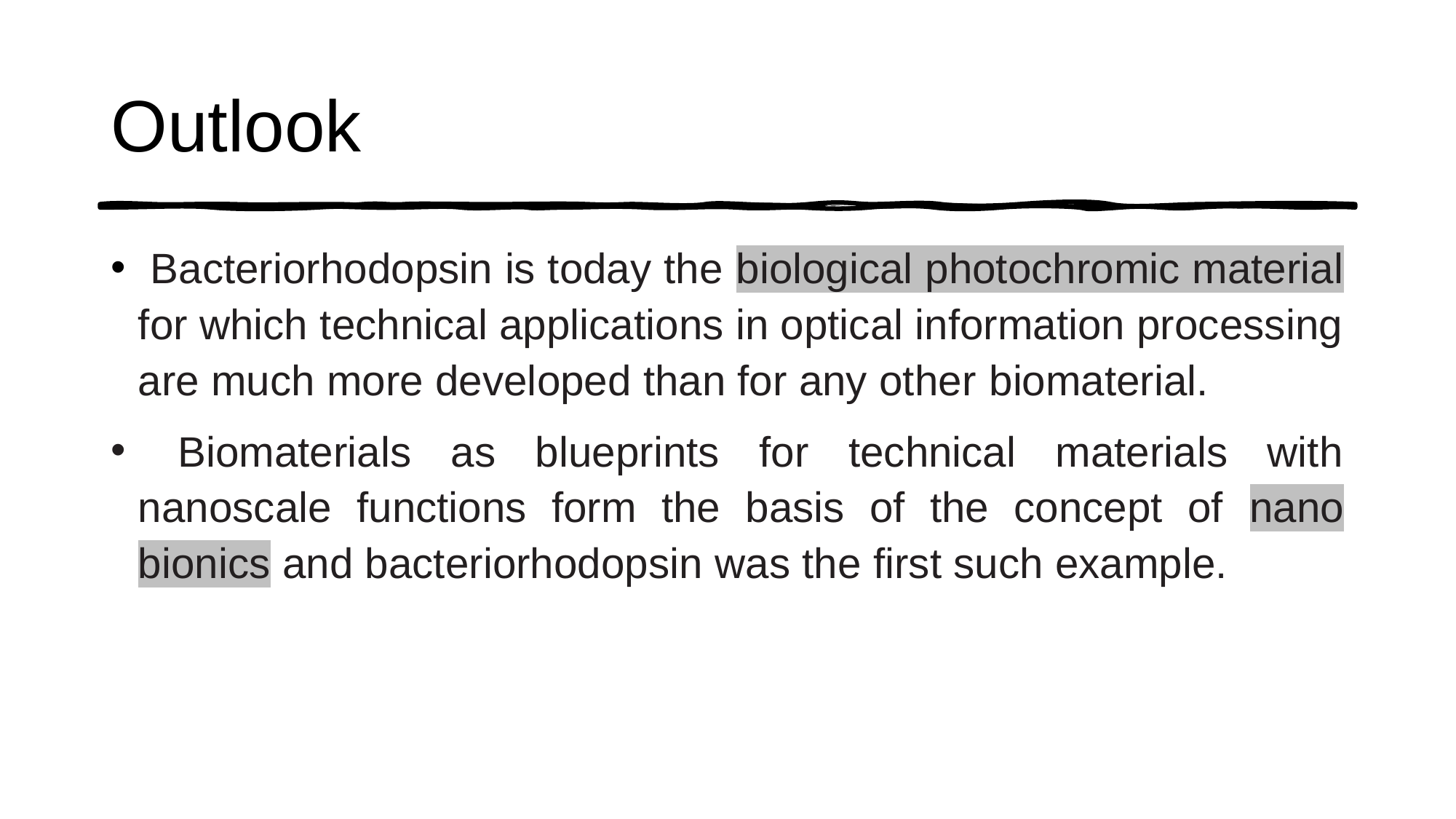

# Outlook
 Bacteriorhodopsin is today the biological photochromic material for which technical applications in optical information processing are much more developed than for any other biomaterial.
 Biomaterials as blueprints for technical materials with nanoscale functions form the basis of the concept of nano bionics and bacteriorhodopsin was the first such example.